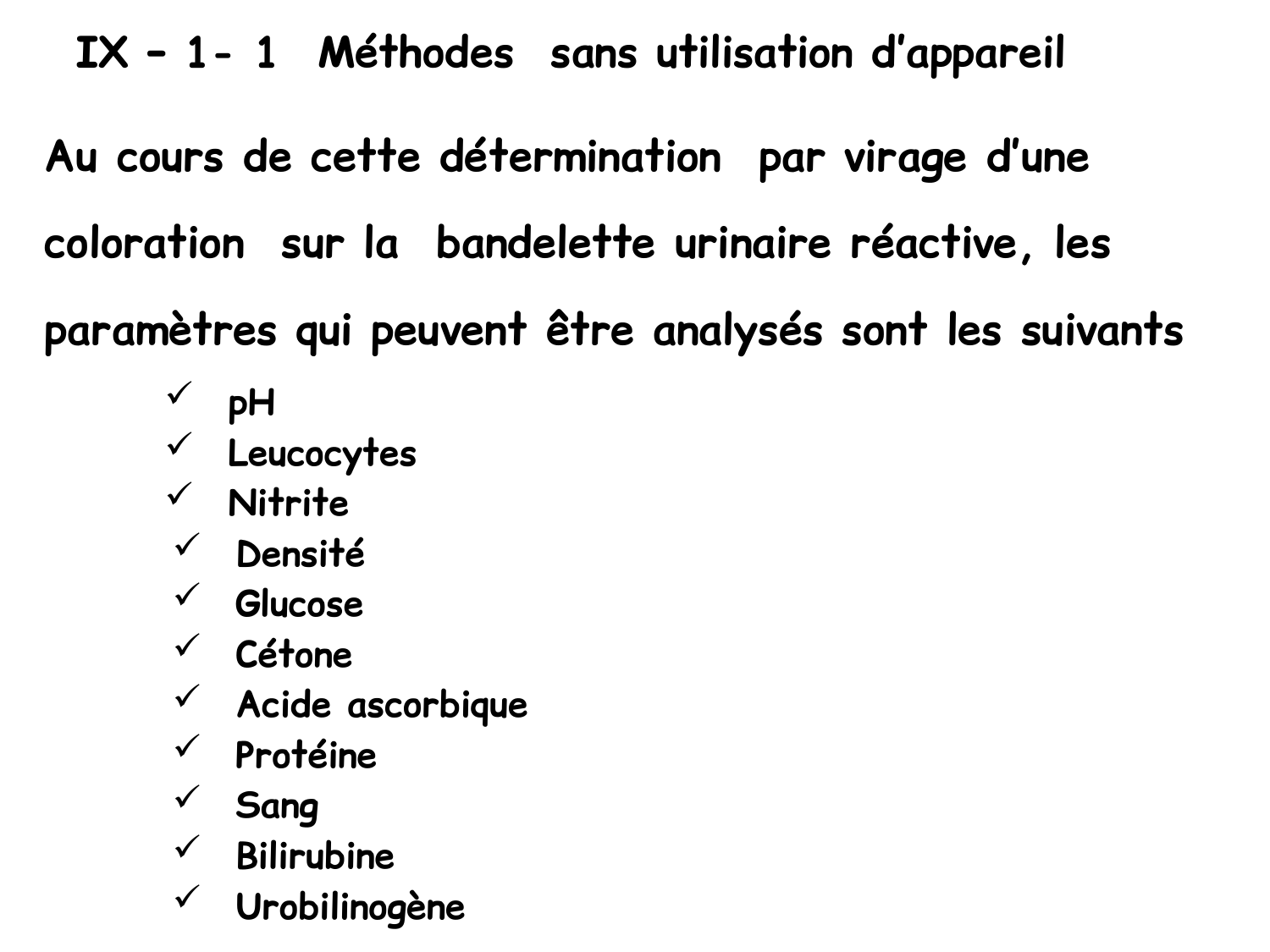

IX – 1- 1  Méthodes  sans utilisation d’appareil
Au cours de cette détermination  par virage d’une coloration  sur la  bandelette urinaire réactive, les paramètres qui peuvent être analysés sont les suivants
pH
Leucocytes
Nitrite
  Densité
  Glucose
  Cétone
  Acide ascorbique
  Protéine
  Sang
  Bilirubine
  Urobilinogène